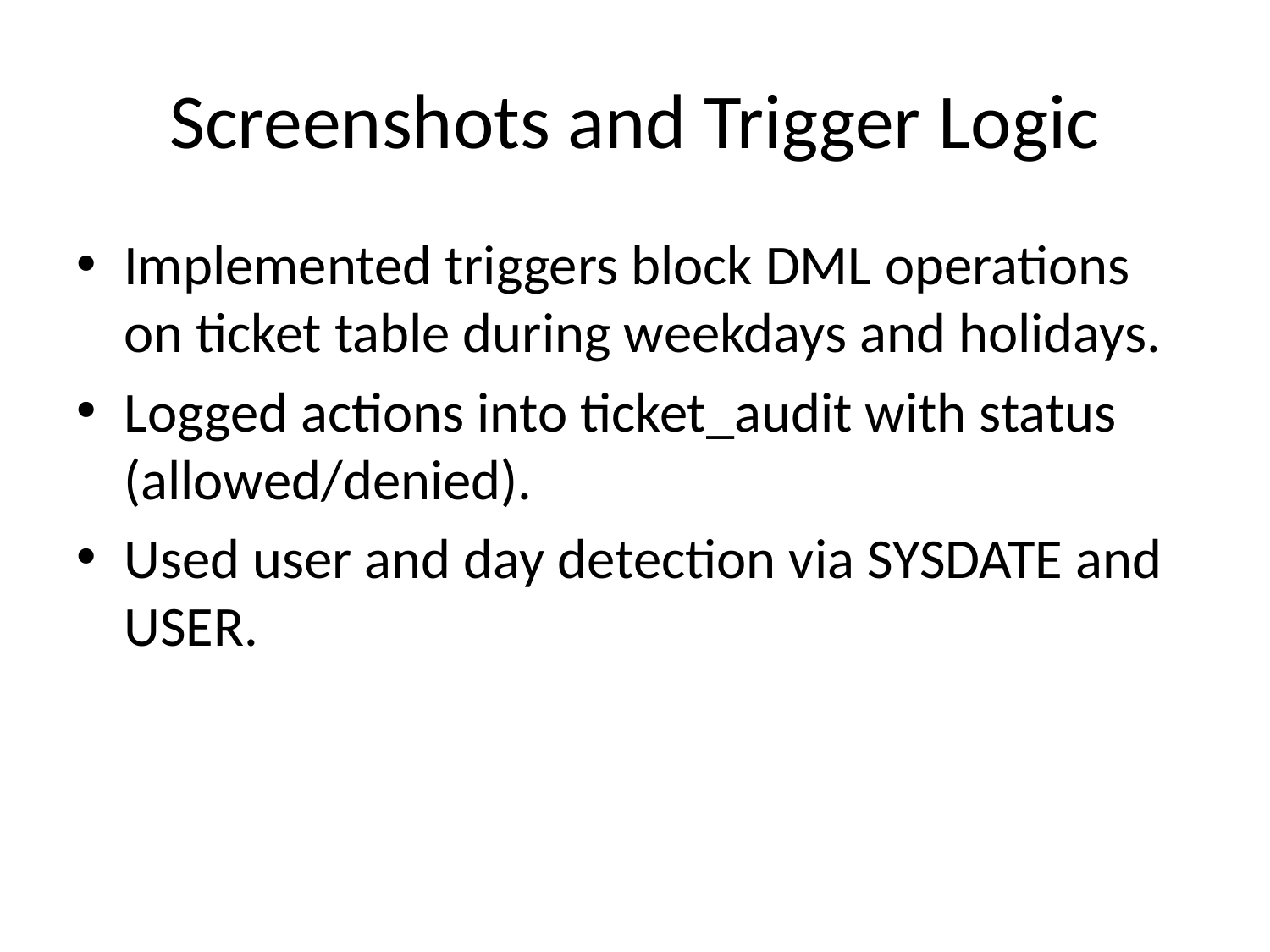

# Screenshots and Trigger Logic
Implemented triggers block DML operations on ticket table during weekdays and holidays.
Logged actions into ticket_audit with status (allowed/denied).
Used user and day detection via SYSDATE and USER.